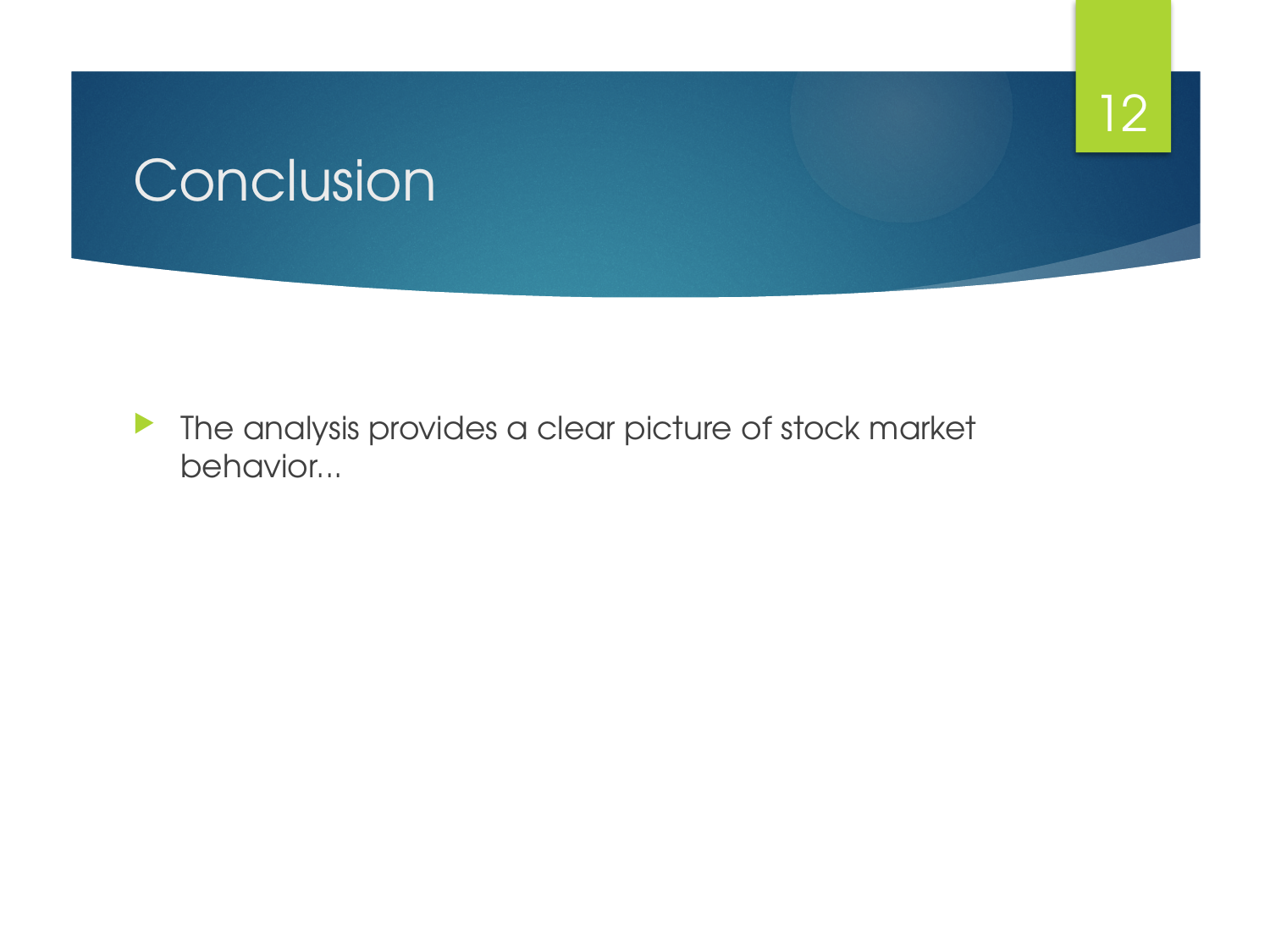

12
# Conclusion

The analysis provides a clear picture of stock market behavior...